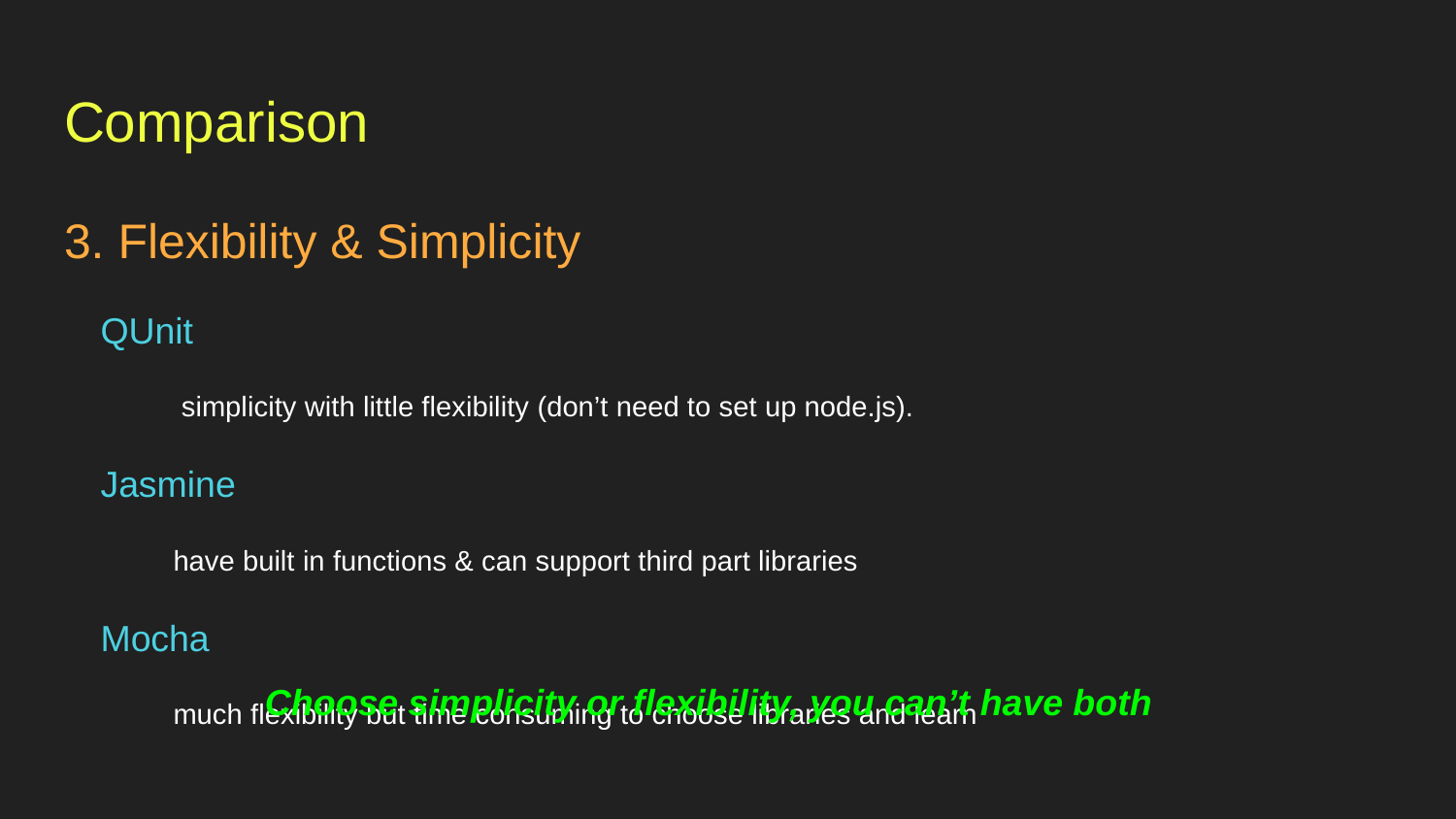

# Comparison
3. Flexibility & Simplicity
QUnit
 simplicity with little flexibility (don’t need to set up node.js).
Jasmine
have built in functions & can support third part libraries
Mocha
much flexibility but time consuming to choose libraries and learn

Choose simplicity or flexibility, you can’t have both